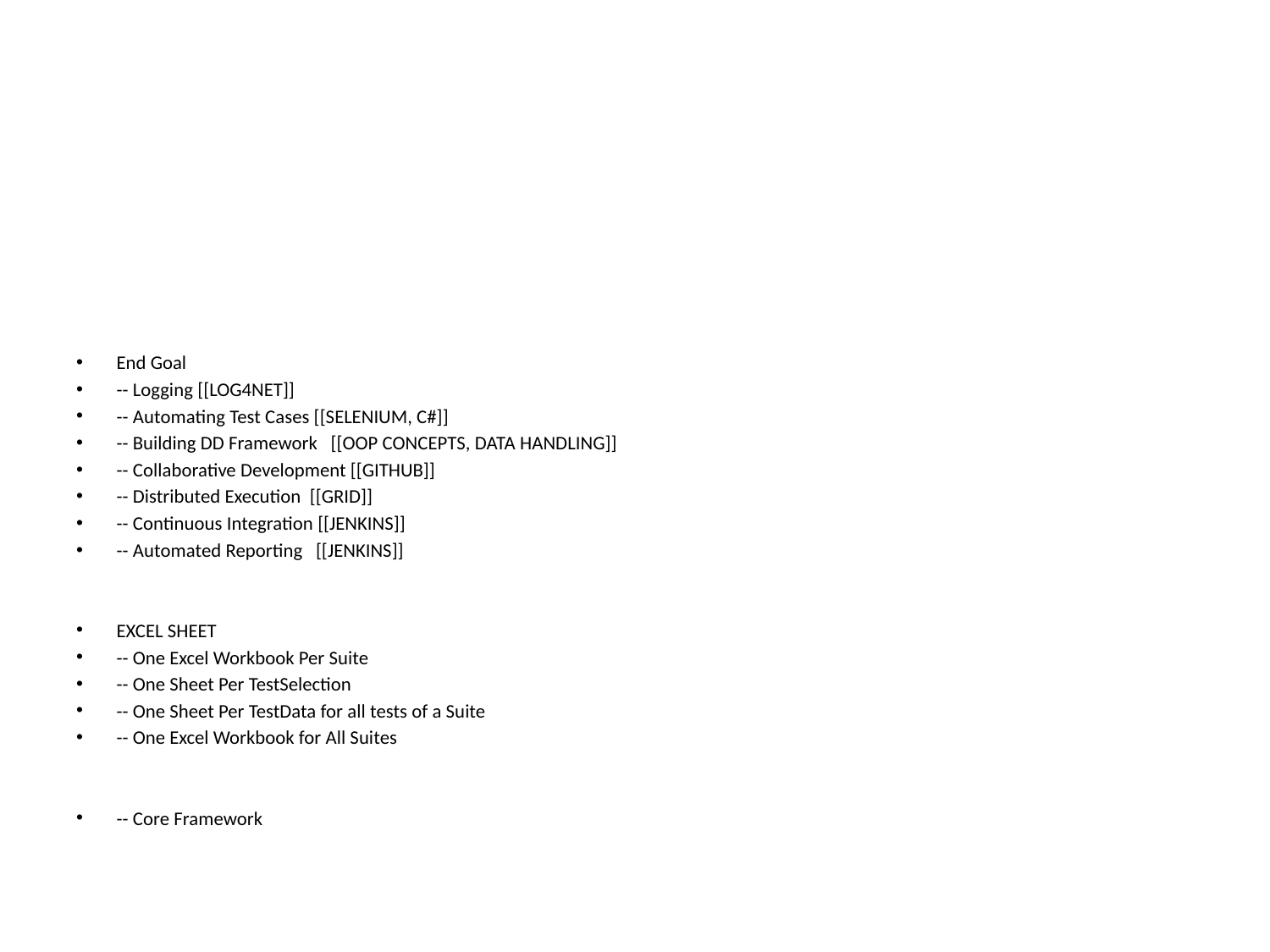

#

End Goal
-- Logging [[LOG4NET]]
-- Automating Test Cases [[SELENIUM, C#]]
-- Building DD Framework   [[OOP CONCEPTS, DATA HANDLING]]
-- Collaborative Development [[GITHUB]]
-- Distributed Execution  [[GRID]]
-- Continuous Integration [[JENKINS]]
-- Automated Reporting   [[JENKINS]]

EXCEL SHEET
-- One Excel Workbook Per Suite
-- One Sheet Per TestSelection
-- One Sheet Per TestData for all tests of a Suite
-- One Excel Workbook for All Suites

-- Core Framework